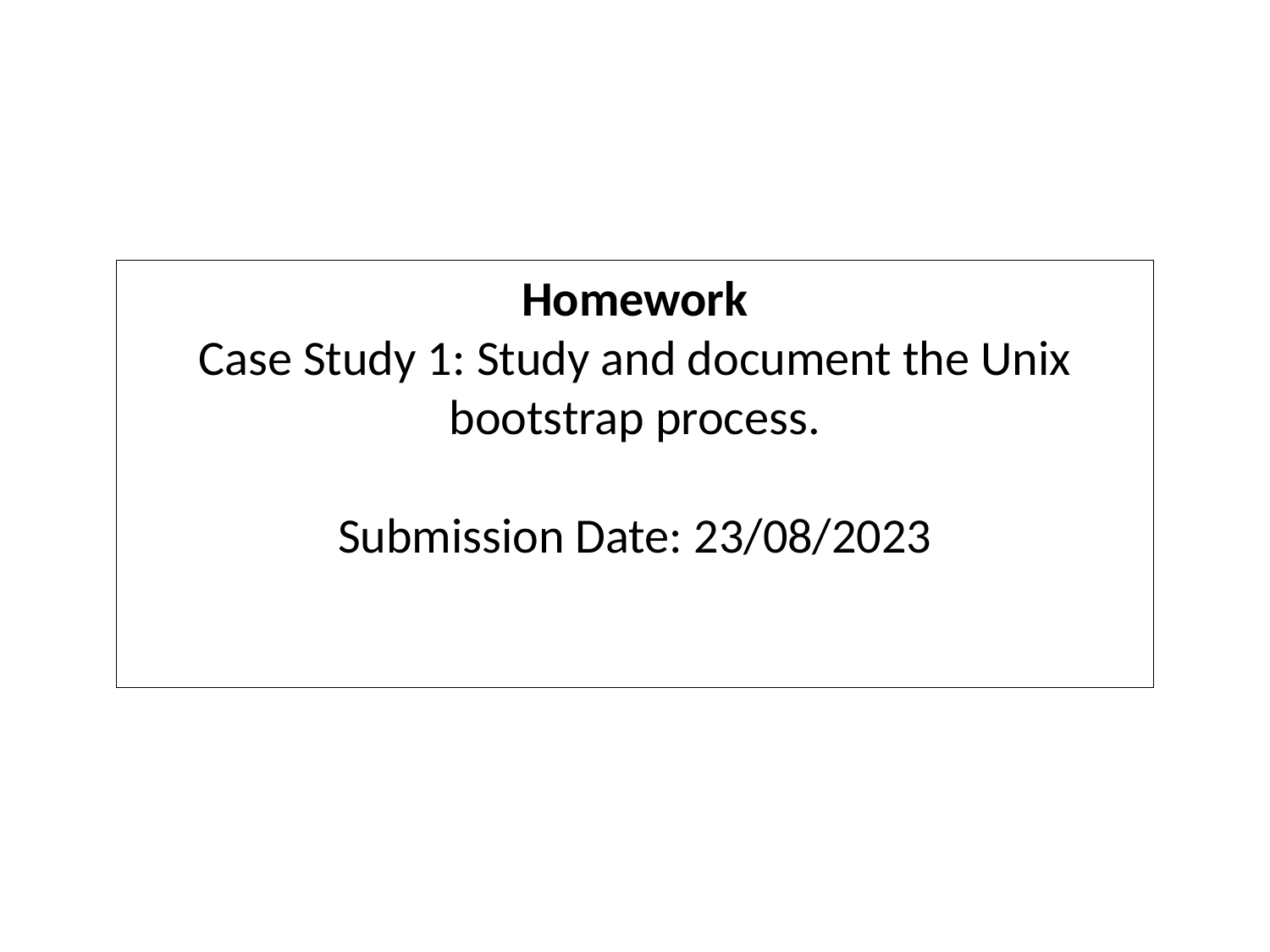

Homework
Case Study 1: Study and document the Unix bootstrap process.

Submission Date: 23/08/2023